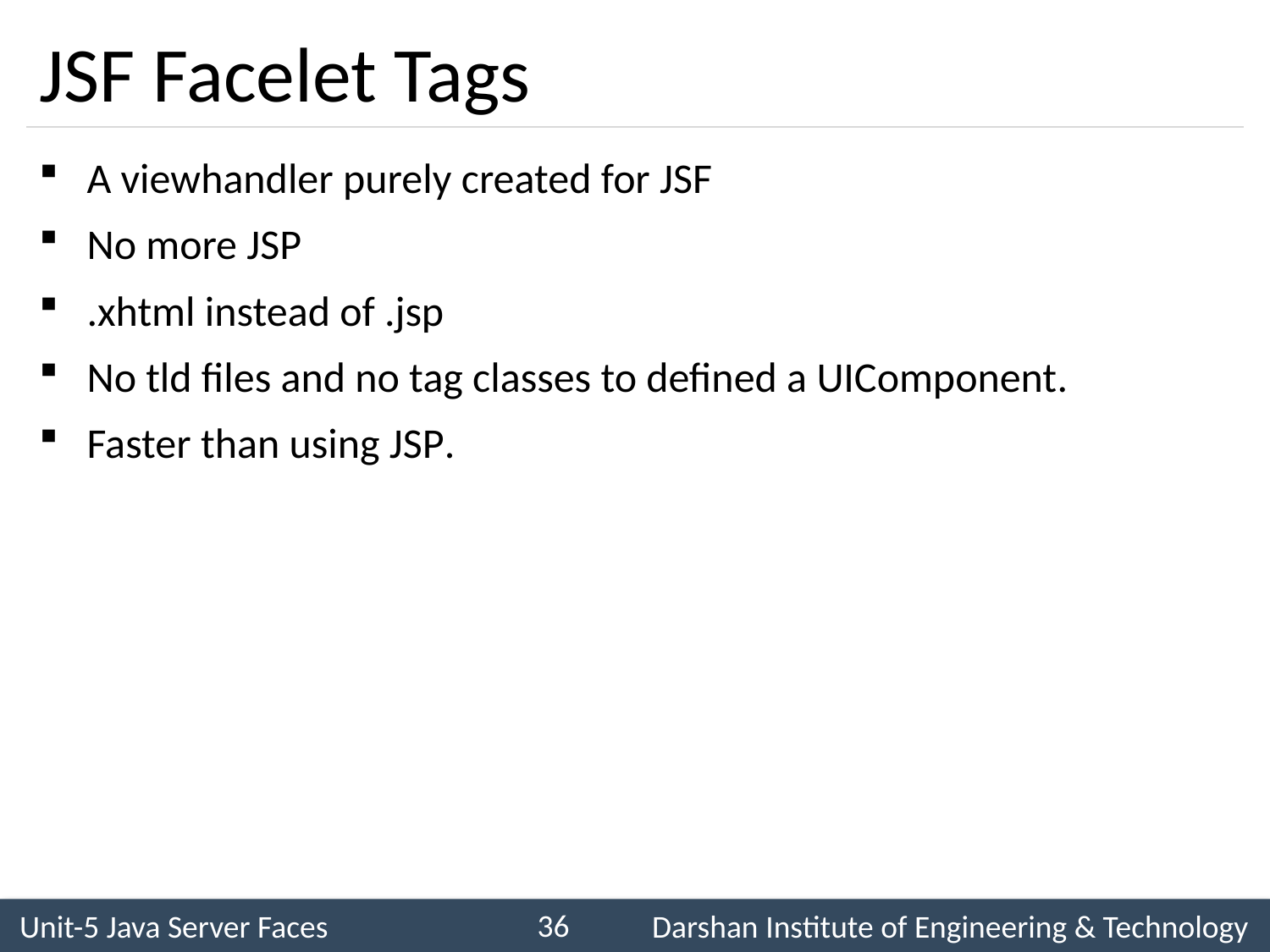

# JSF Facelet Tags
A viewhandler purely created for JSF
No more JSP
.xhtml instead of .jsp
No tld files and no tag classes to defined a UIComponent.
Faster than using JSP.
36